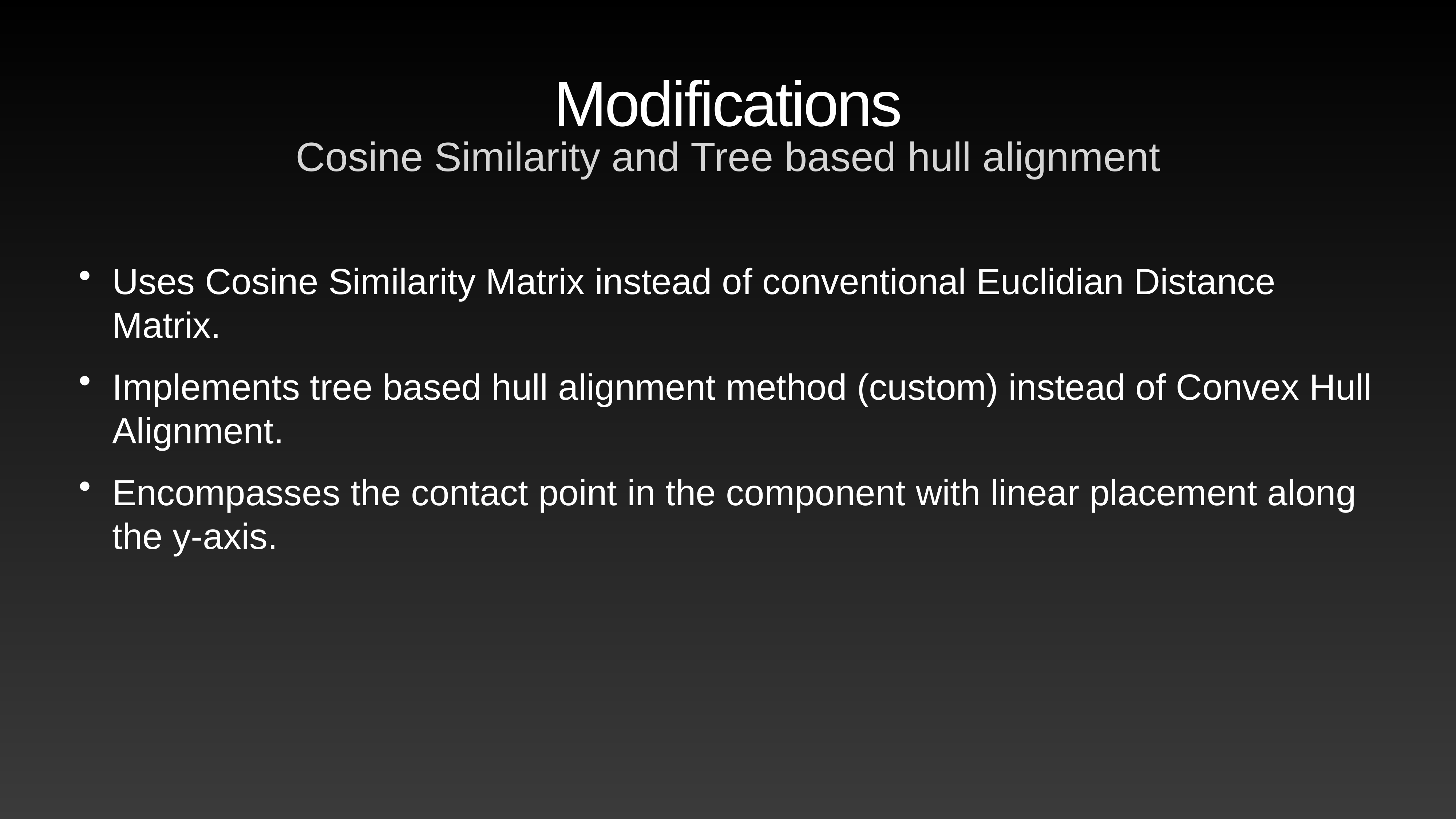

# Modifications
Cosine Similarity and Tree based hull alignment
Uses Cosine Similarity Matrix instead of conventional Euclidian Distance Matrix.
Implements tree based hull alignment method (custom) instead of Convex Hull Alignment.
Encompasses the contact point in the component with linear placement along the y-axis.